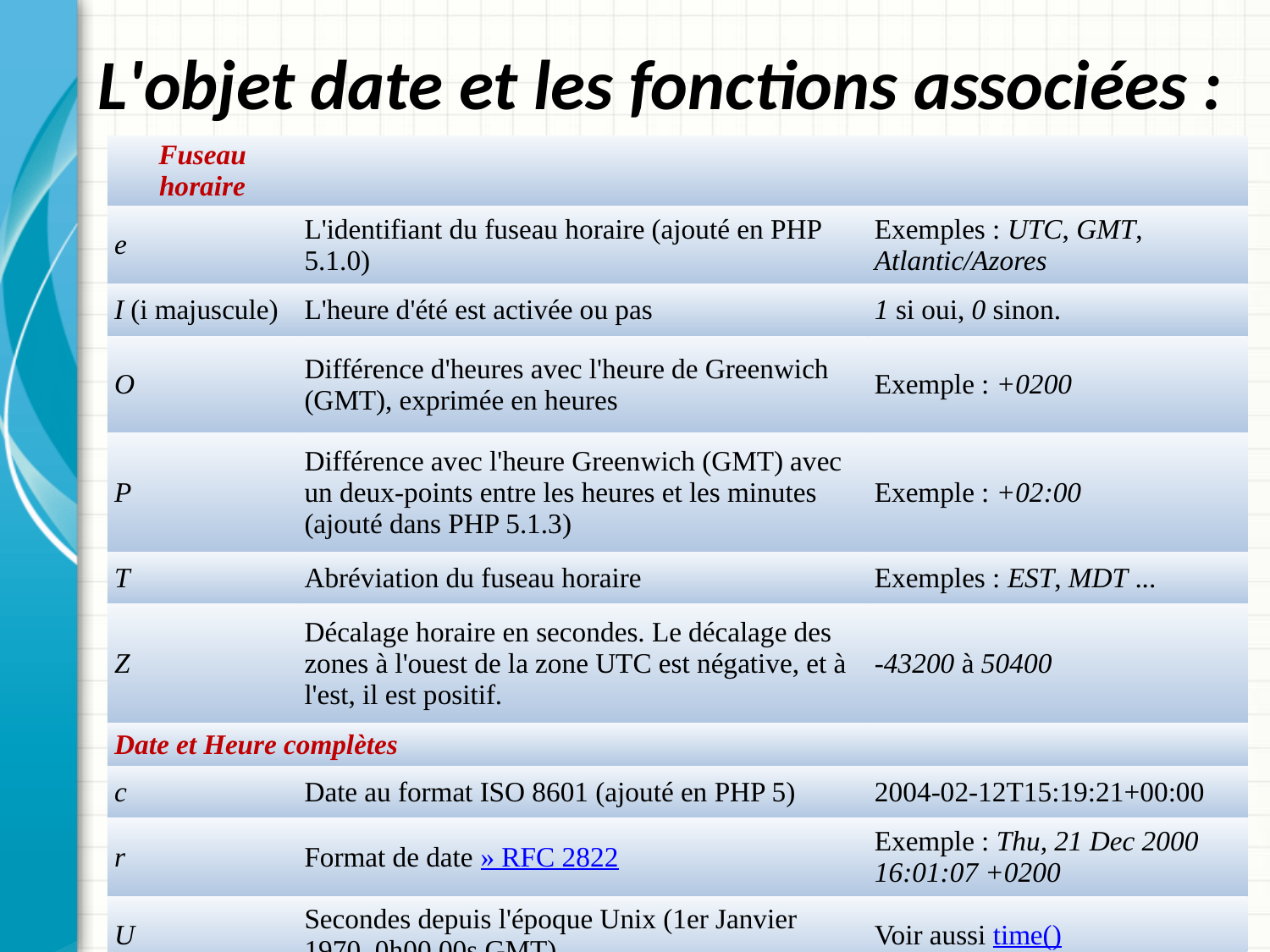

# L'objet date et les fonctions associées :
| Fuseau horaire |  |  |
| --- | --- | --- |
| e | L'identifiant du fuseau horaire (ajouté en PHP 5.1.0) | Exemples : UTC, GMT, Atlantic/Azores |
| I (i majuscule) | L'heure d'été est activée ou pas | 1 si oui, 0 sinon. |
| O | Différence d'heures avec l'heure de Greenwich (GMT), exprimée en heures | Exemple : +0200 |
| P | Différence avec l'heure Greenwich (GMT) avec un deux-points entre les heures et les minutes (ajouté dans PHP 5.1.3) | Exemple : +02:00 |
| T | Abréviation du fuseau horaire | Exemples : EST, MDT ... |
| Z | Décalage horaire en secondes. Le décalage des zones à l'ouest de la zone UTC est négative, et à l'est, il est positif. | -43200 à 50400 |
| Date et Heure complètes |  |  |
| c | Date au format ISO 8601 (ajouté en PHP 5) | 2004-02-12T15:19:21+00:00 |
| r | Format de date » RFC 2822 | Exemple : Thu, 21 Dec 2000 16:01:07 +0200 |
| U | Secondes depuis l'époque Unix (1er Janvier 1970, 0h00 00s GMT) | Voir aussi time() |